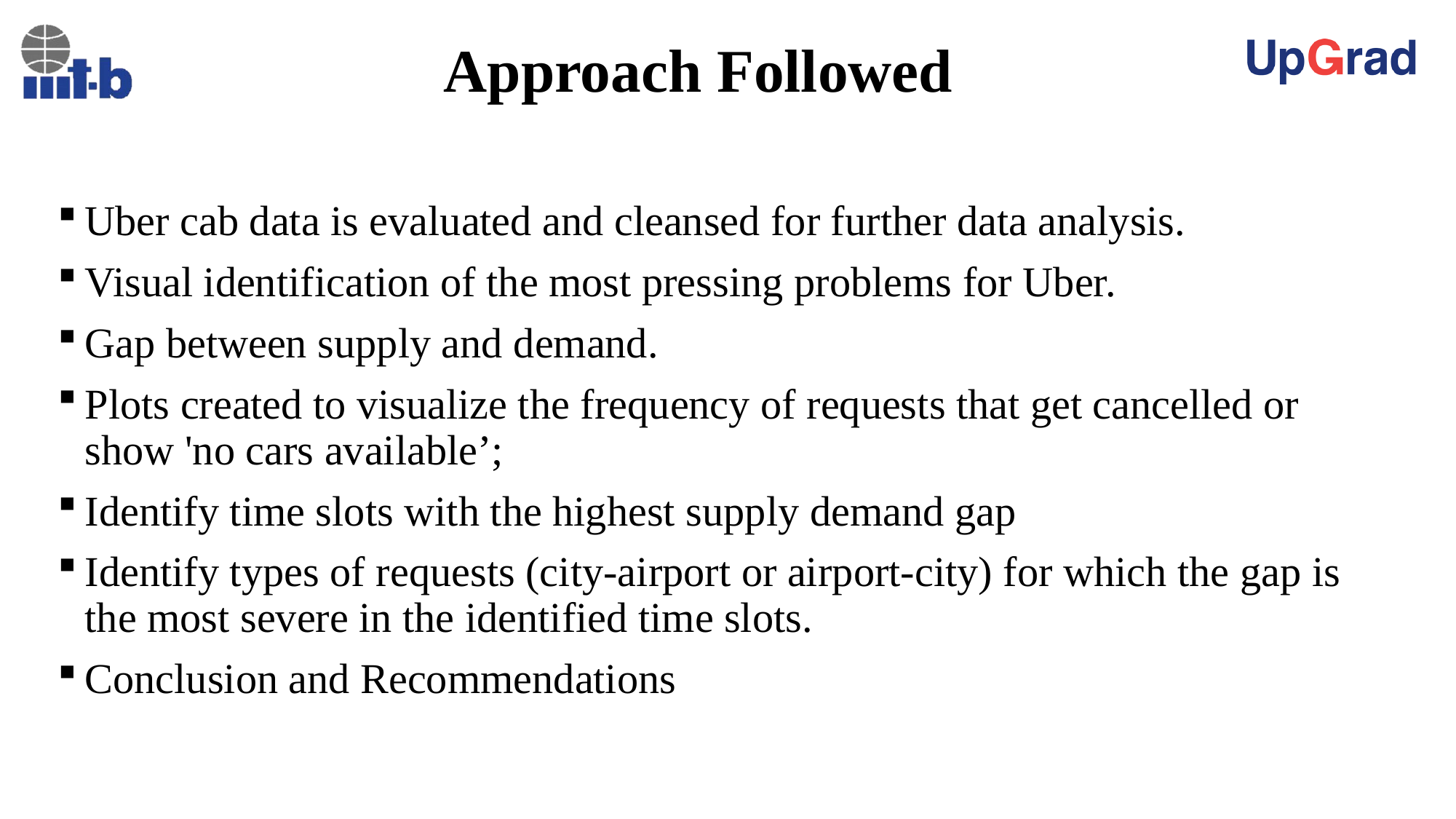

# Approach Followed
Uber cab data is evaluated and cleansed for further data analysis.
Visual identification of the most pressing problems for Uber.
Gap between supply and demand.
Plots created to visualize the frequency of requests that get cancelled or show 'no cars available’;
Identify time slots with the highest supply demand gap
Identify types of requests (city-airport or airport-city) for which the gap is the most severe in the identified time slots.
Conclusion and Recommendations